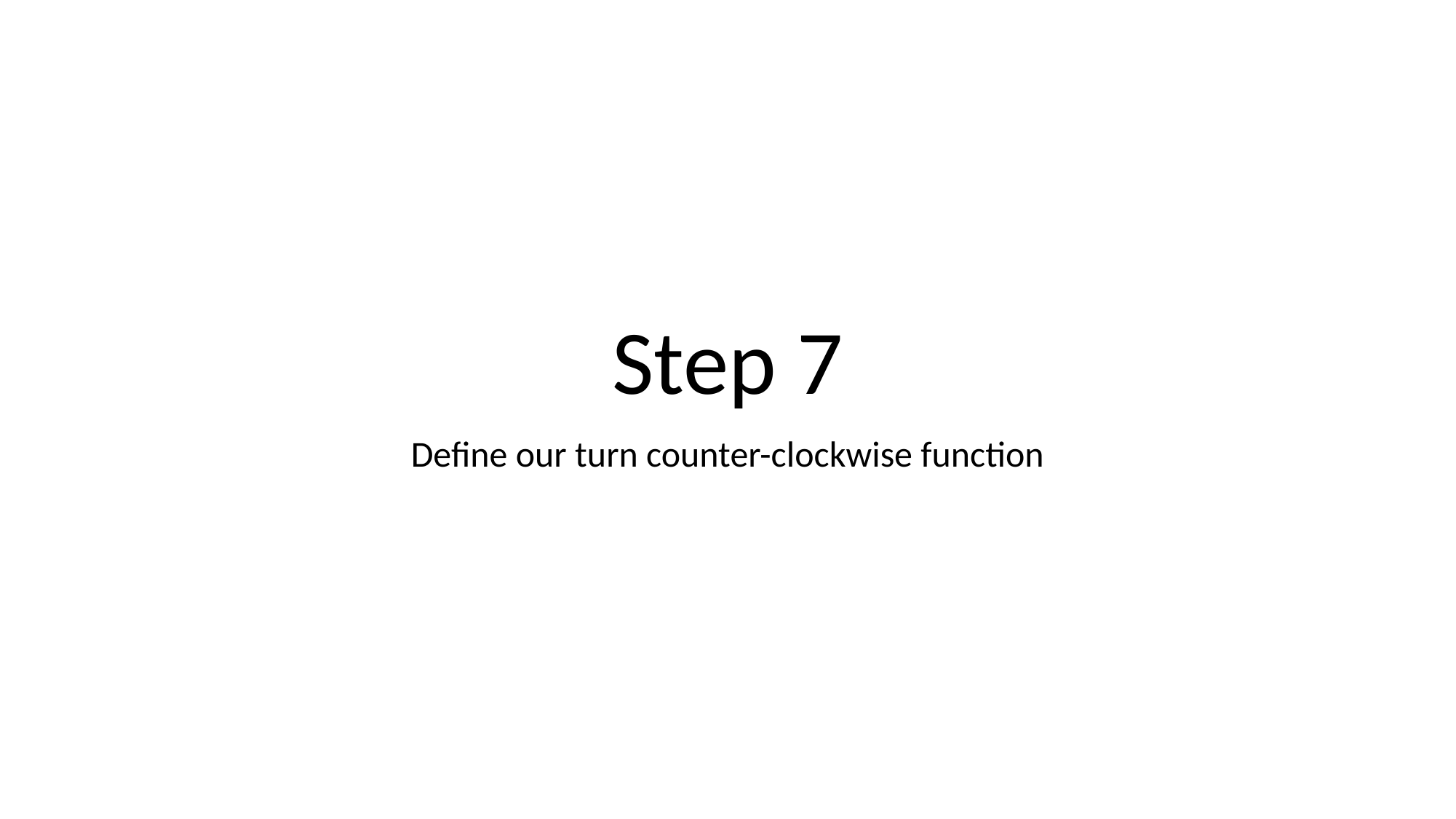

# Step 7
Define our turn counter-clockwise function